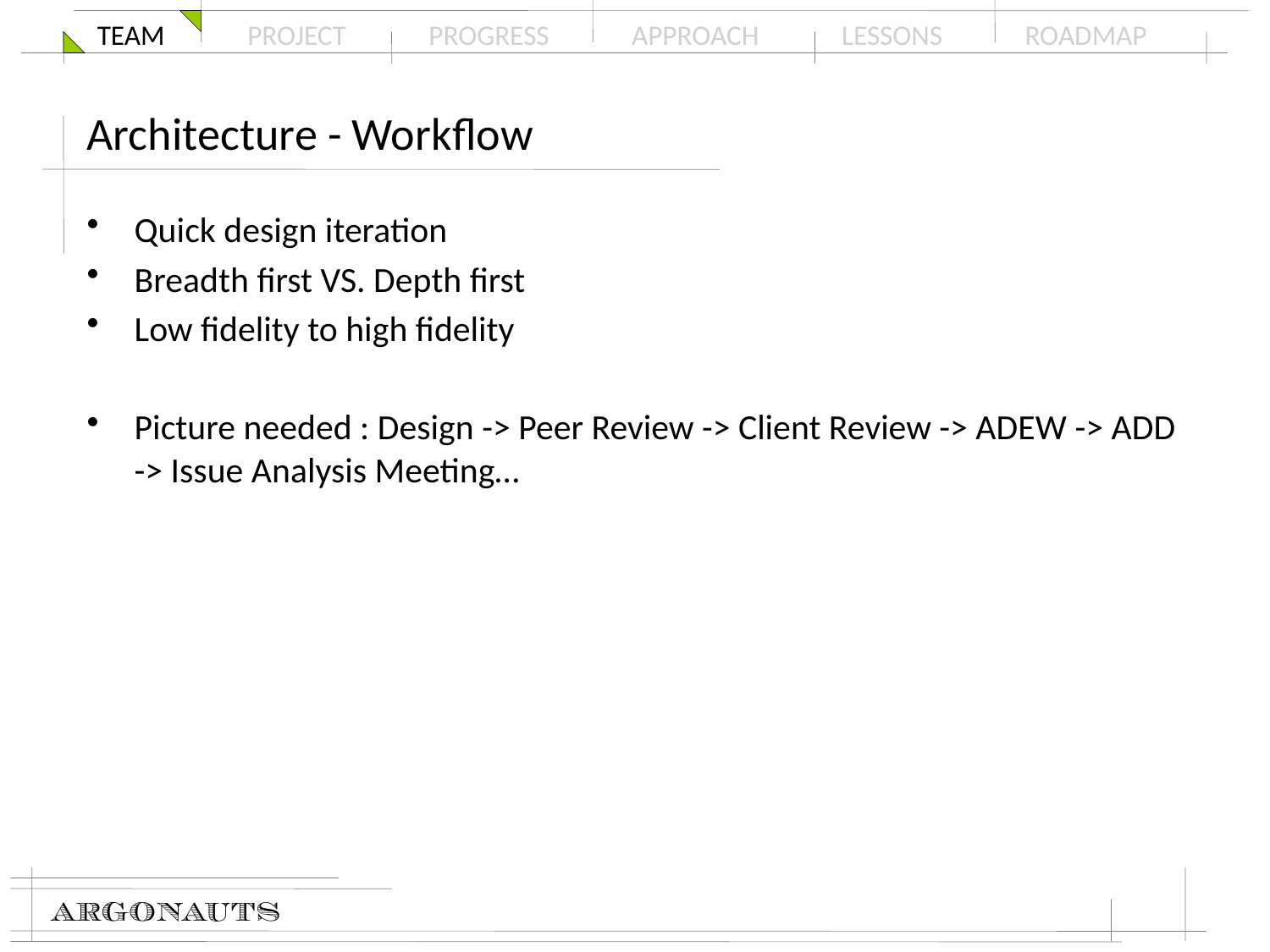

# Architecture - Workflow
Quick design iteration
Breadth first VS. Depth first
Low fidelity to high fidelity

Picture needed : Design -> Peer Review -> Client Review -> ADEW -> ADD -> Issue Analysis Meeting…